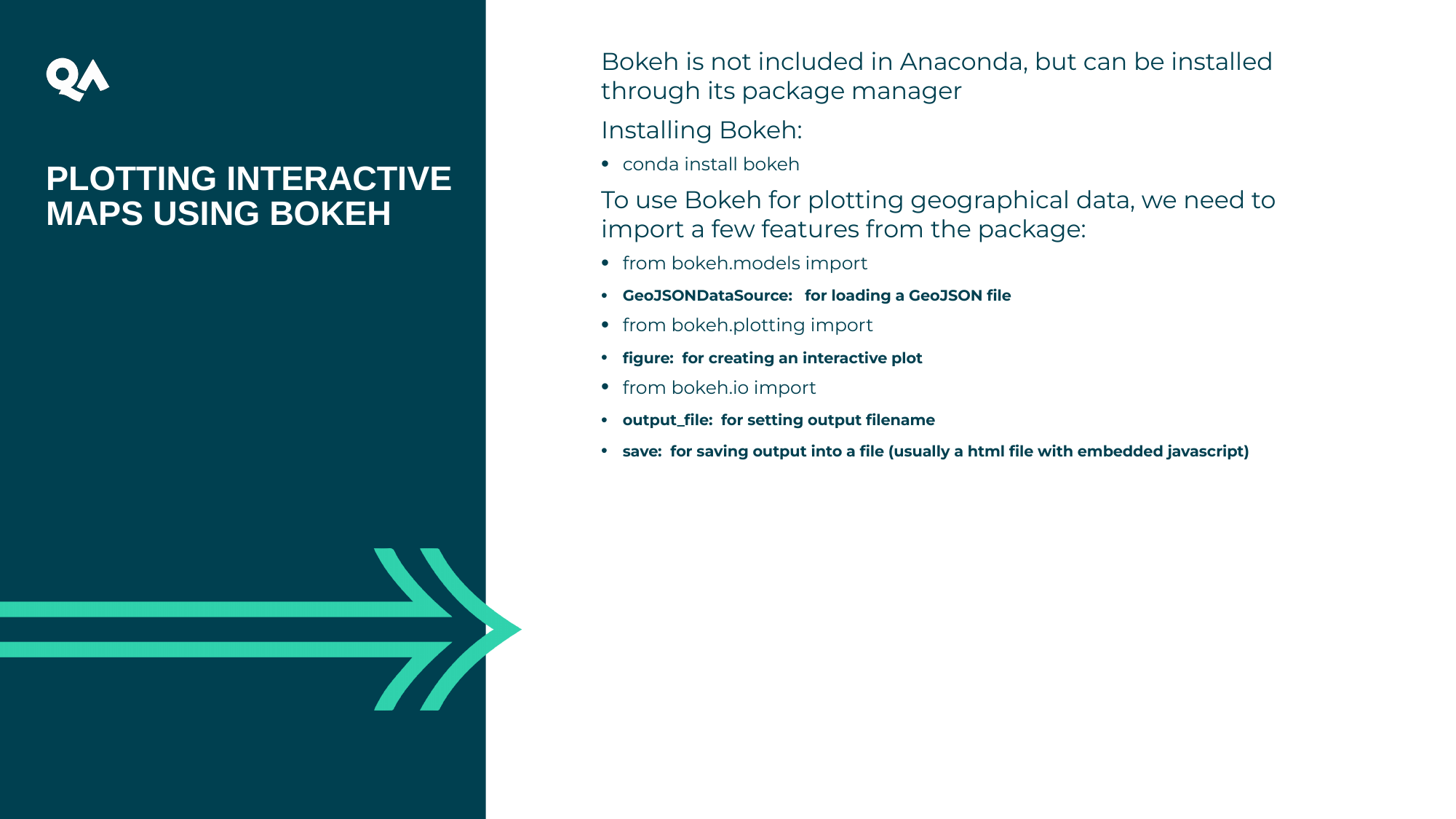

42
Bokeh is not included in Anaconda, but can be installed through its package manager
Installing Bokeh:
conda install bokeh
To use Bokeh for plotting geographical data, we need to import a few features from the package:
from bokeh.models import
GeoJSONDataSource:   for loading a GeoJSON file
from bokeh.plotting import
figure:  for creating an interactive plot
from bokeh.io import
output_file:  for setting output filename
save:  for saving output into a file (usually a html file with embedded javascript)
# Plotting Interactive Maps Using Bokeh